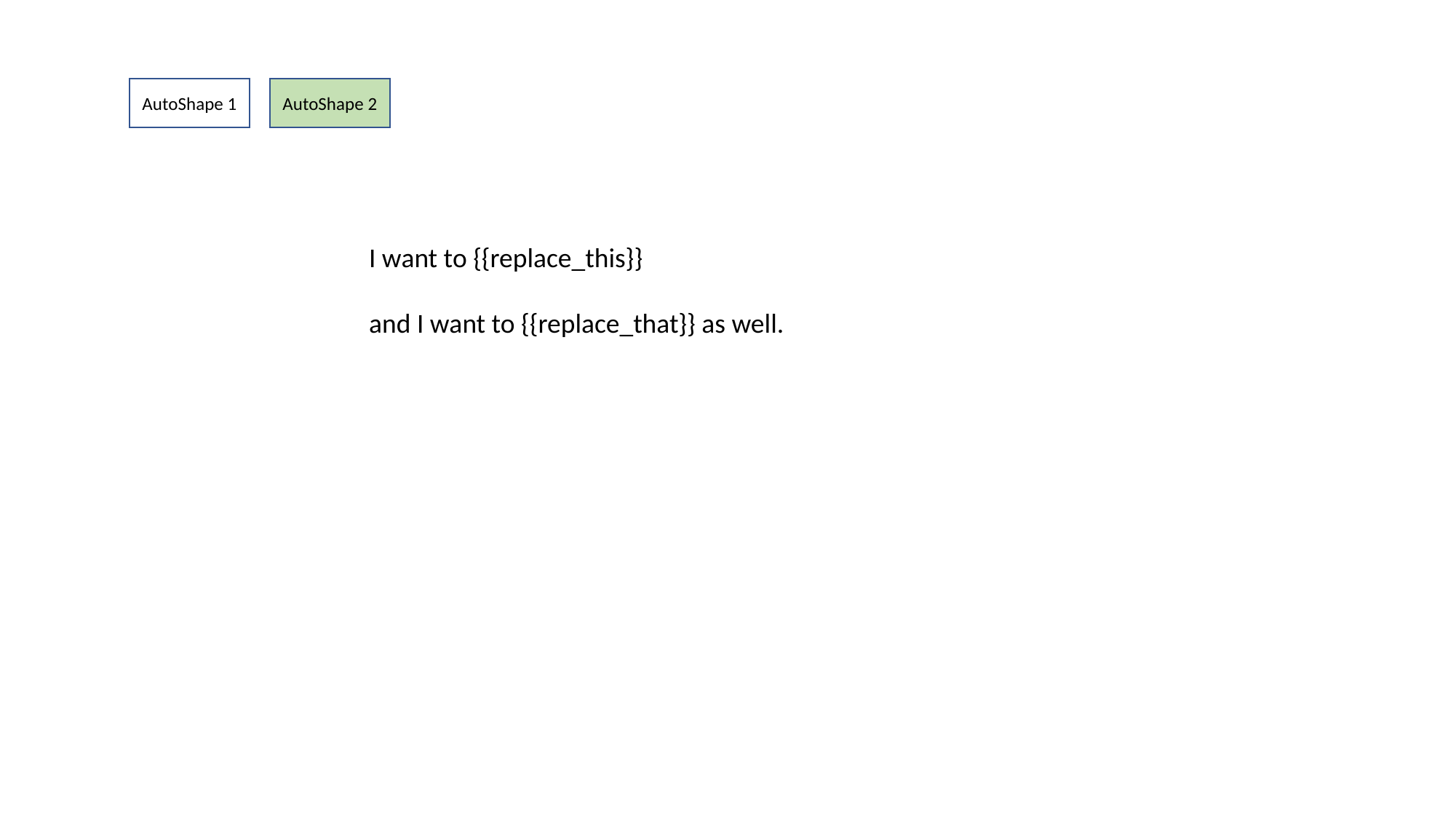

AutoShape 1
AutoShape 2
I want to {{replace_this}}

and I want to {{replace_that}} as well.